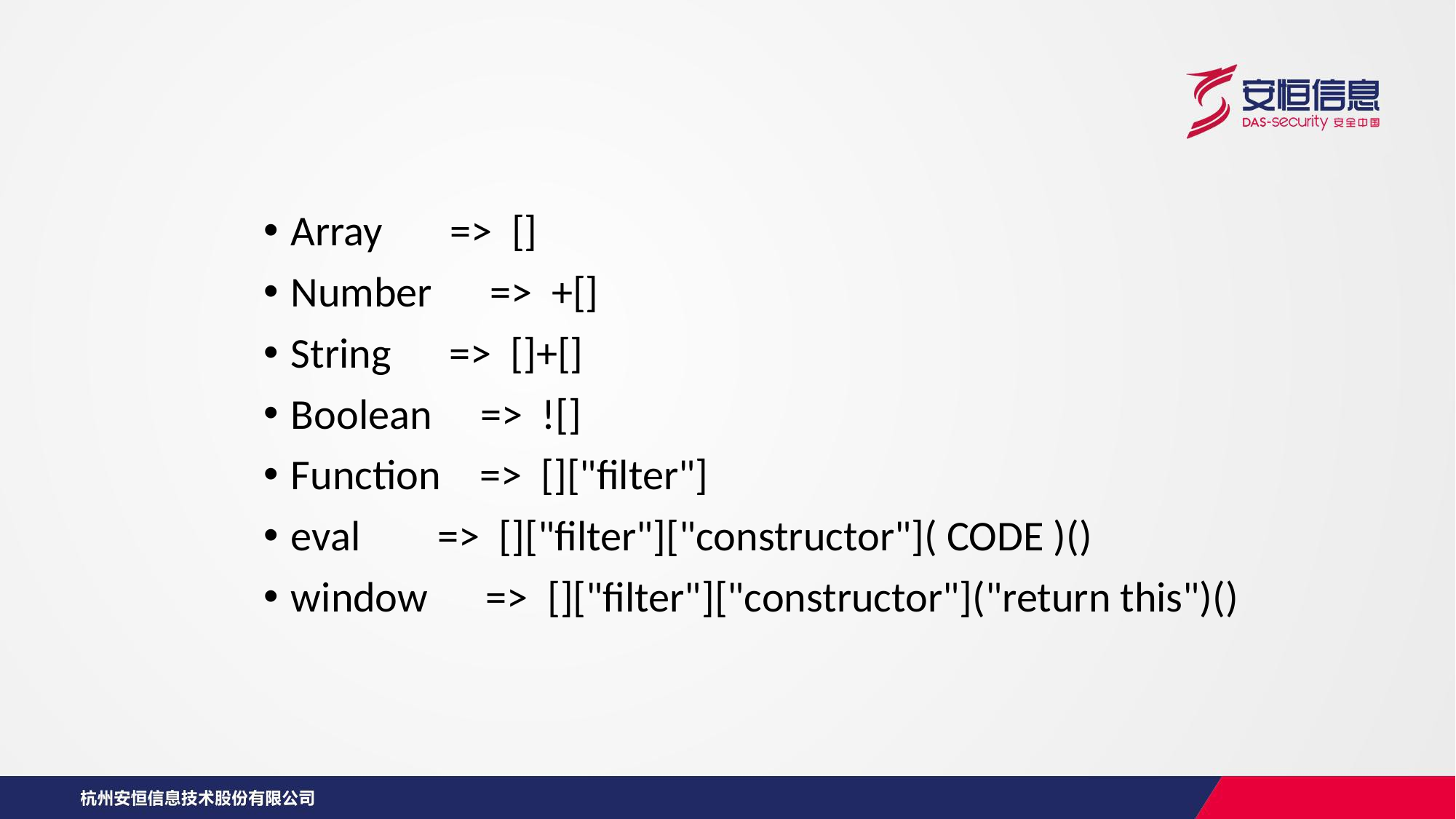

#
Array       =>  []
Number      =>  +[]
String      =>  []+[]
Boolean     =>  ![]
Function    =>  []["filter"]
eval        =>  []["filter"]["constructor"]( CODE )()
window      =>  []["filter"]["constructor"]("return this")()